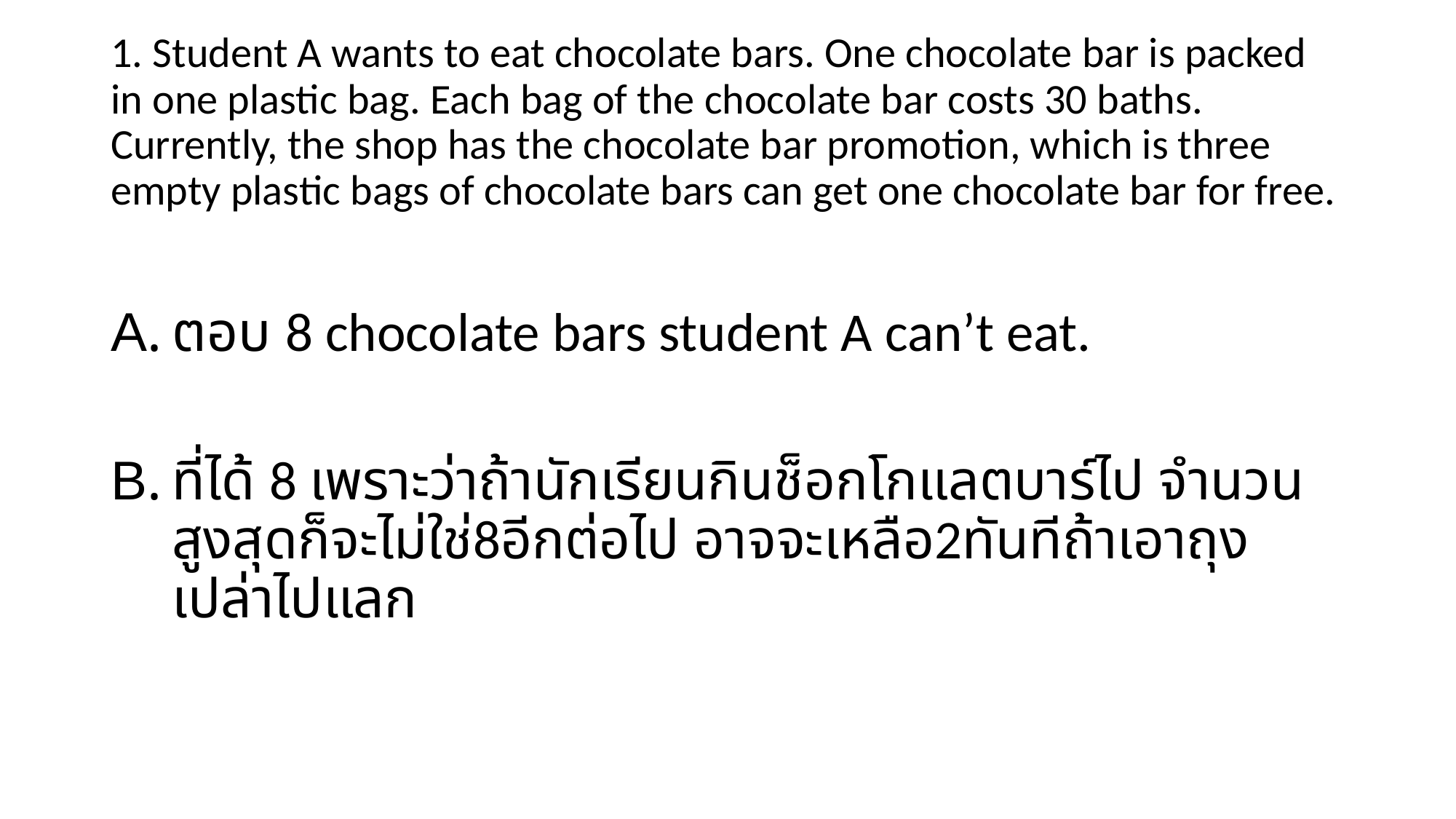

# 1. Student A wants to eat chocolate bars. One chocolate bar is packed in one plastic bag. Each bag of the chocolate bar costs 30 baths. Currently, the shop has the chocolate bar promotion, which is three empty plastic bags of chocolate bars can get one chocolate bar for free.

ตอบ 8 chocolate bars student A can’t eat.

ที่ได้ 8 เพราะว่าถ้านักเรียนกินช็อกโกแลตบาร์ไป จำนวนสูงสุดก็จะไม่ใช่8อีกต่อไป อาจจะเหลือ2ทันทีถ้าเอาถุงเปล่าไปแลก